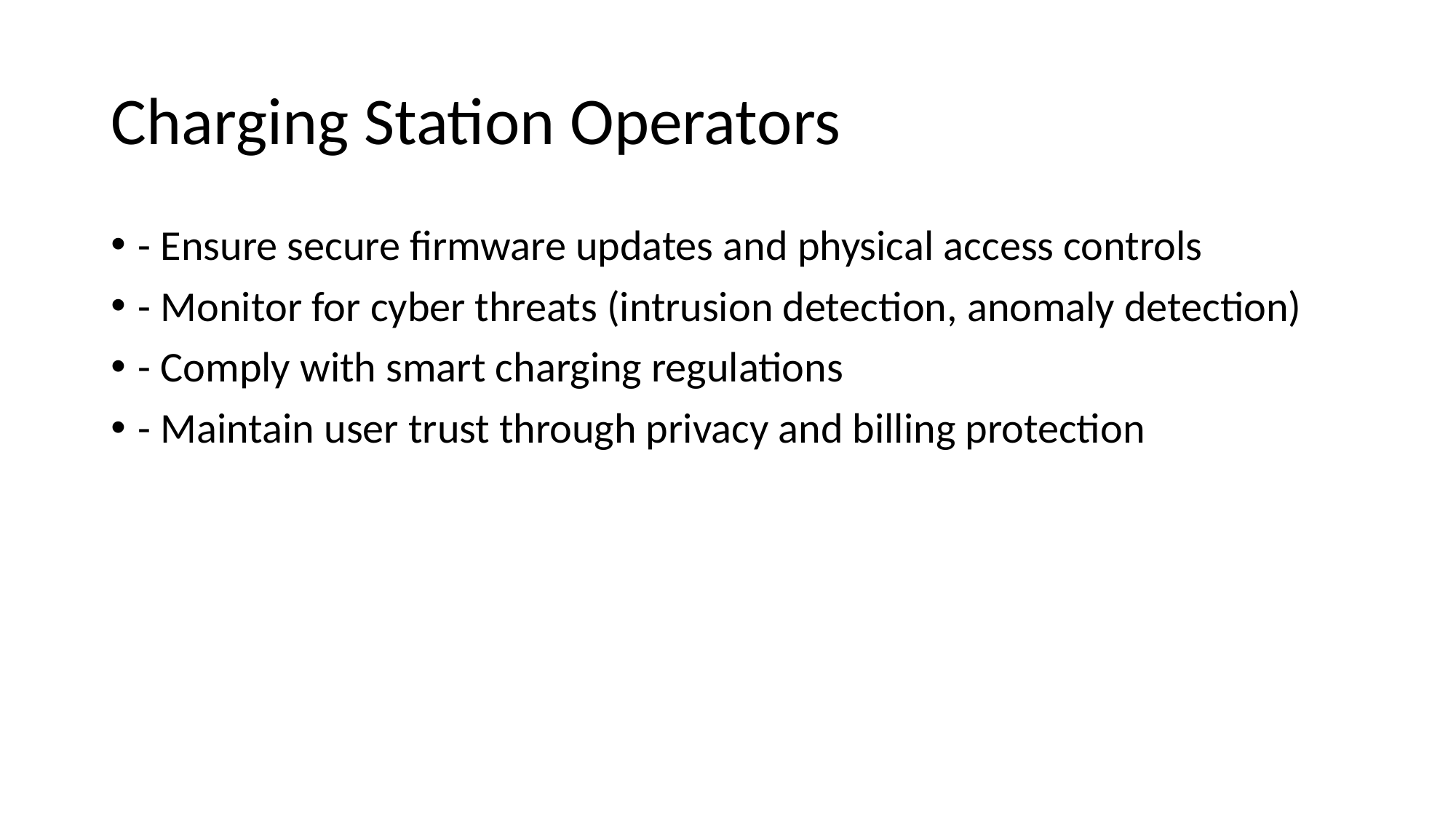

# Charging Station Operators
- Ensure secure firmware updates and physical access controls
- Monitor for cyber threats (intrusion detection, anomaly detection)
- Comply with smart charging regulations
- Maintain user trust through privacy and billing protection